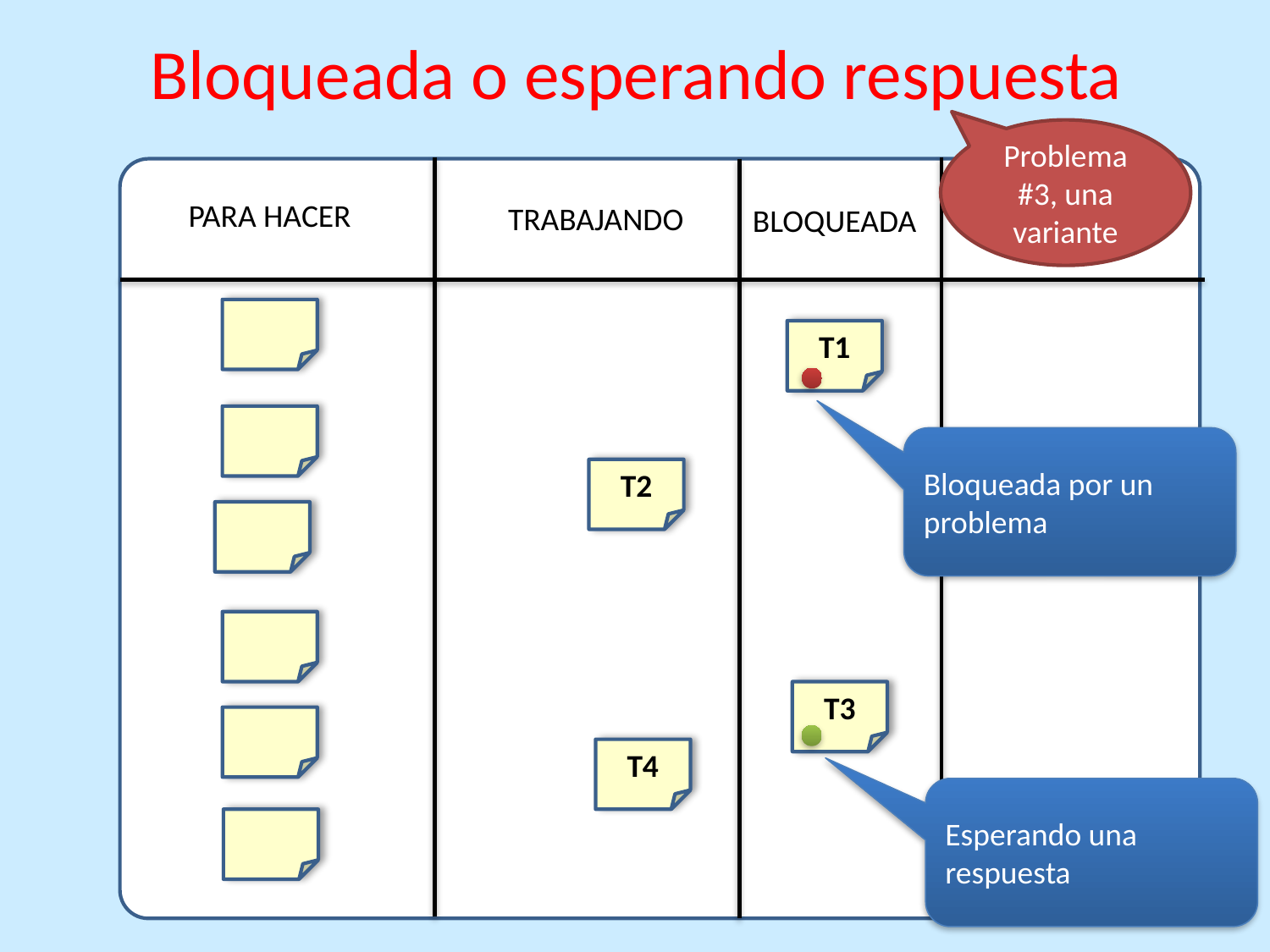

Bloqueada o esperando respuesta
Problema #3, una variante

PARA HACER
TRABAJANDO
TERMINADO
BLOQUEADA

T1

T2

T3

T4

Bloqueada por un problema

Esperando una respuesta